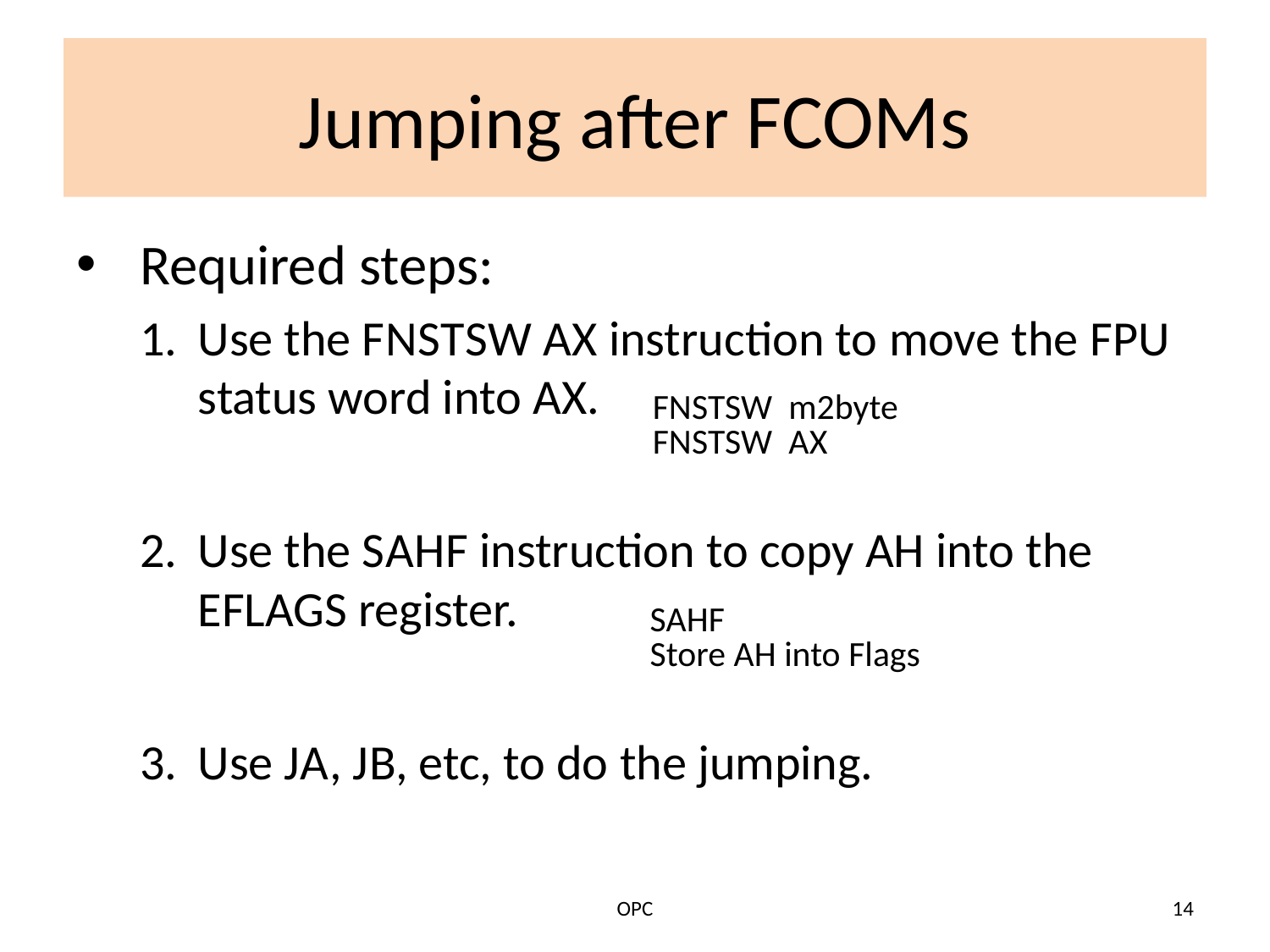

# Jumping after FCOMs
Required steps:
Use the F N S T S W AX instruction to move the F P U status word into A X.

Use the S A H F instruction to copy AH into the EFLAGS register.

Use J A, J B, etc, to do the jumping.

| FNSTSW m2byte FNSTSW AX |
| --- |
| SAHF Store AH into Flags |
| --- |
OPC
14